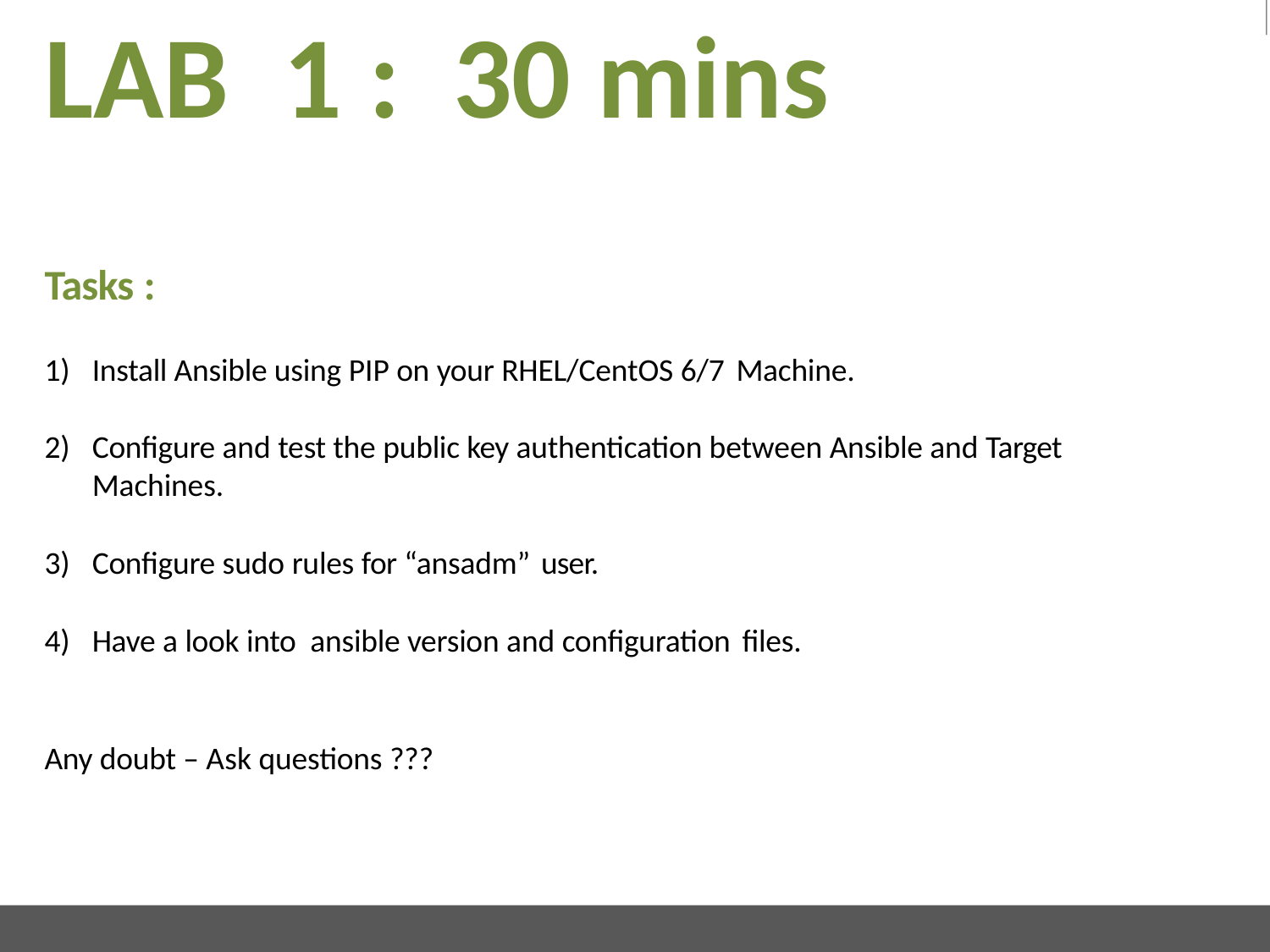

# LAB	1 :	30 mins
Tasks :

Install Ansible using PIP on your RHEL/CentOS 6/7 Machine.

Configure and test the public key authentication between Ansible and Target  Machines.

Configure sudo rules for “ansadm” user.

Have a look into  ansible version and configuration files.

Any doubt – Ask questions ???